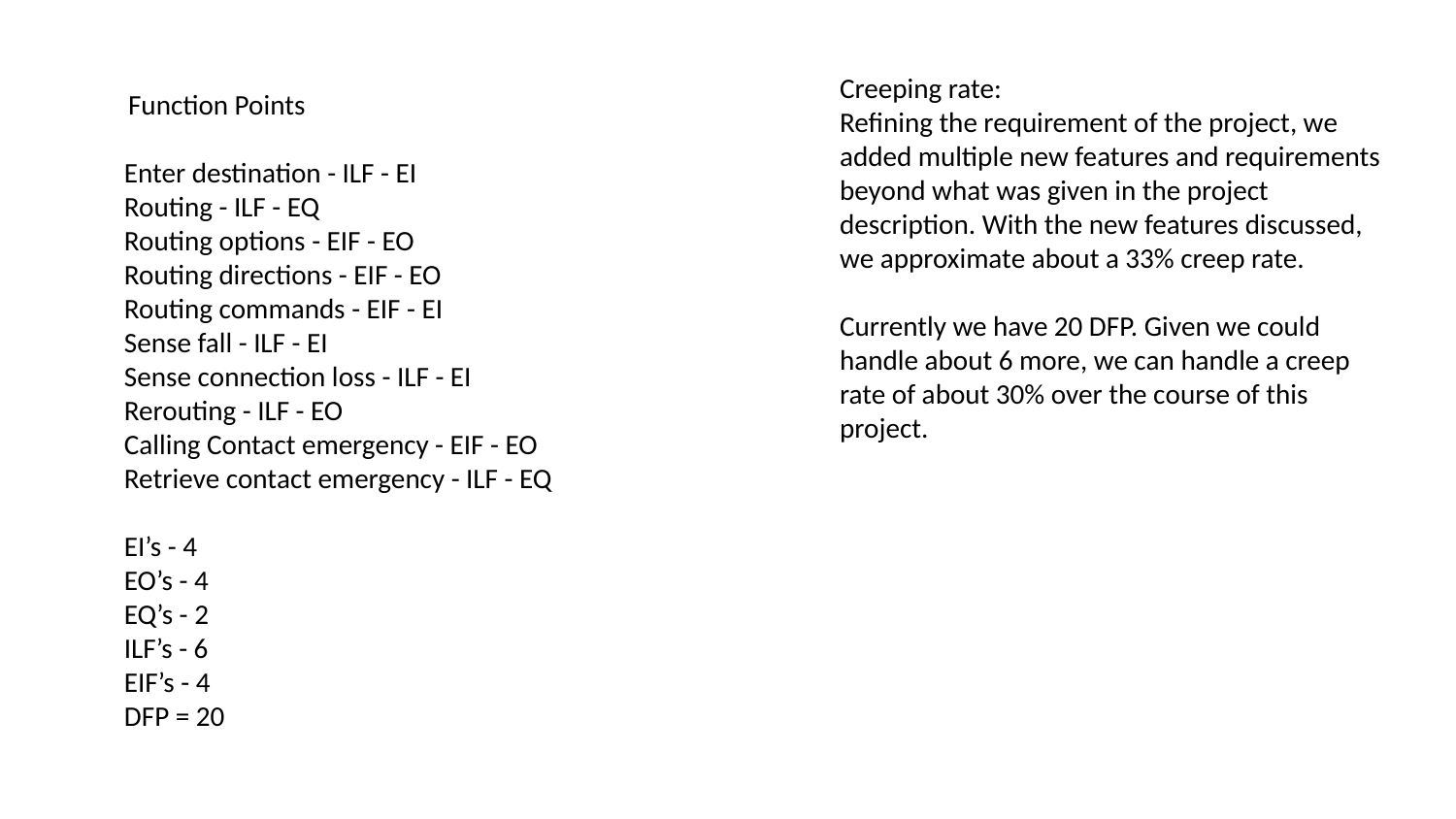

Creeping rate:
Refining the requirement of the project, we added multiple new features and requirements beyond what was given in the project description. With the new features discussed, we approximate about a 33% creep rate.

Currently we have 20 DFP. Given we could handle about 6 more, we can handle a creep rate of about 30% over the course of this project.
Function Points
Enter destination - ILF - EI
Routing - ILF - EQ
Routing options - EIF - EO
Routing directions - EIF - EO
Routing commands - EIF - EI
Sense fall - ILF - EI
Sense connection loss - ILF - EI
Rerouting - ILF - EO
Calling Contact emergency - EIF - EO
Retrieve contact emergency - ILF - EQ

EI’s - 4
EO’s - 4
EQ’s - 2
ILF’s - 6
EIF’s - 4
DFP = 20